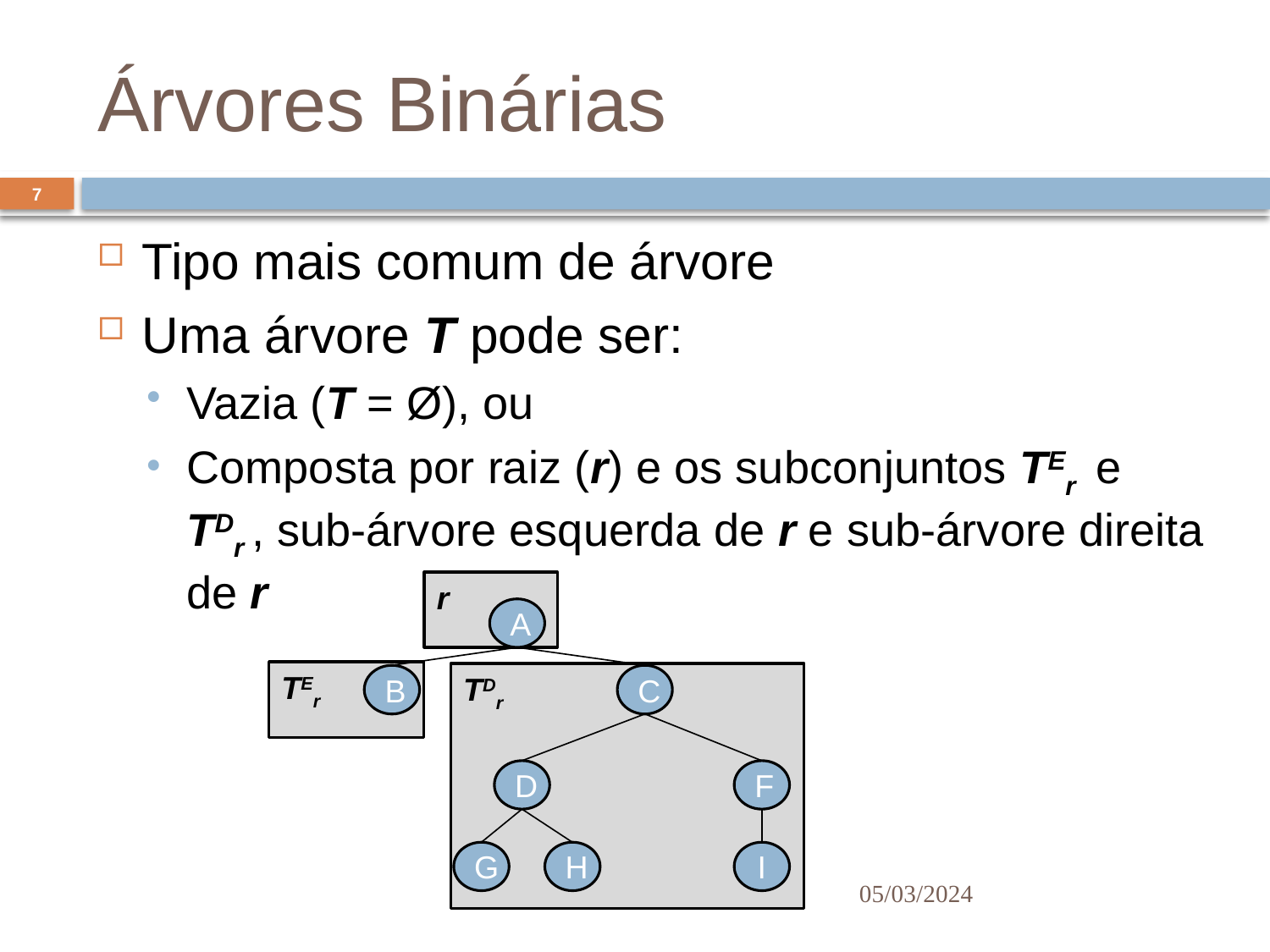

# Árvores Binárias
7
Tipo mais comum de árvore
Uma árvore T pode ser:
Vazia (T = Ø), ou
Composta por raiz (r) e os subconjuntos TEr  e TDr , sub-árvore esquerda de r e sub-árvore direita de r
r
A
TEr
TDr
B
C
D
F
G
H
I
05/03/2024